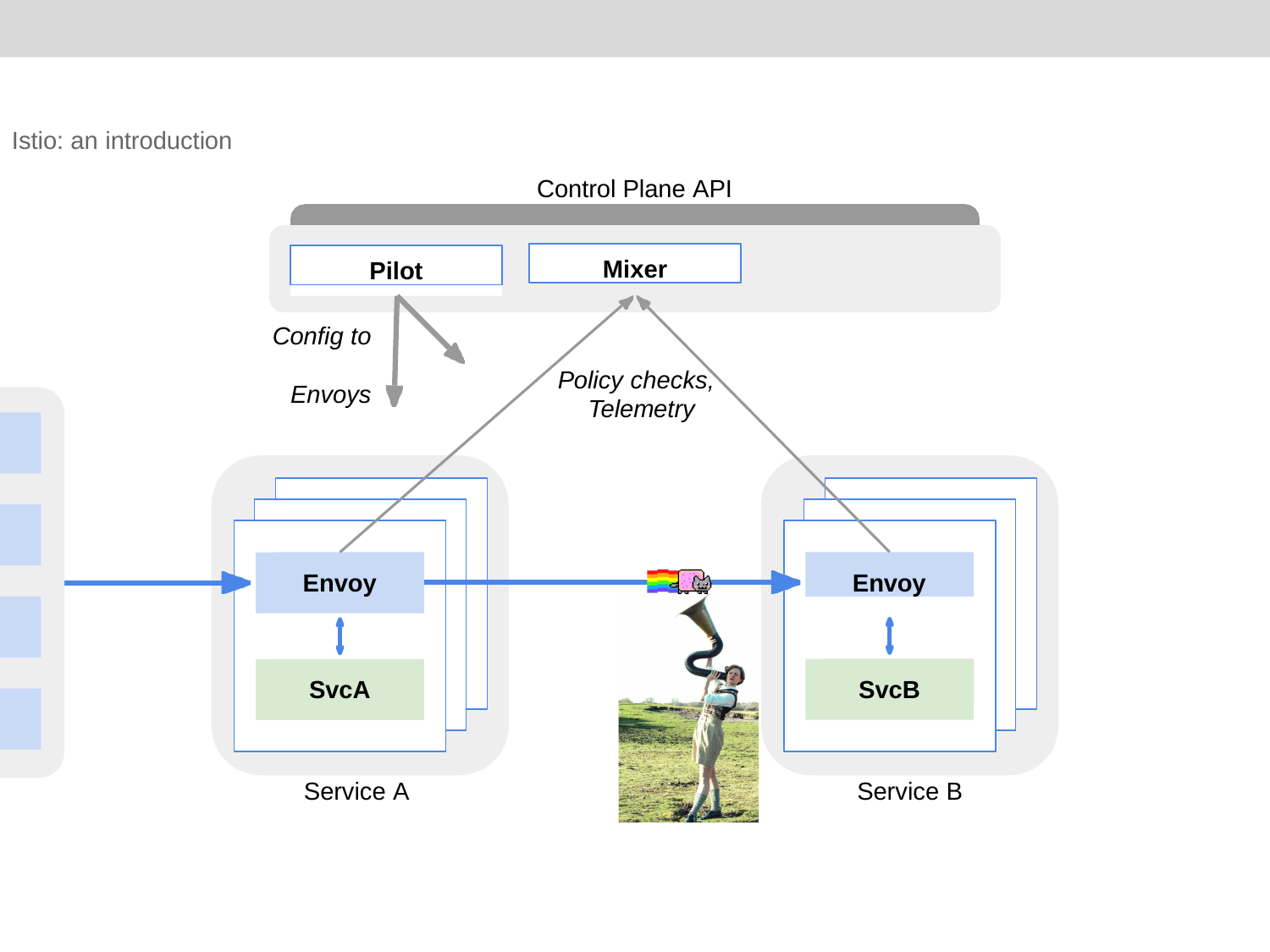

Istio: an introduction
#
Control Plane API

Mixer

Pilot

Config to  Envoys

Policy checks,  Telemetry

Envoy

Envoy

SvcB

SvcA

Service A
Service B